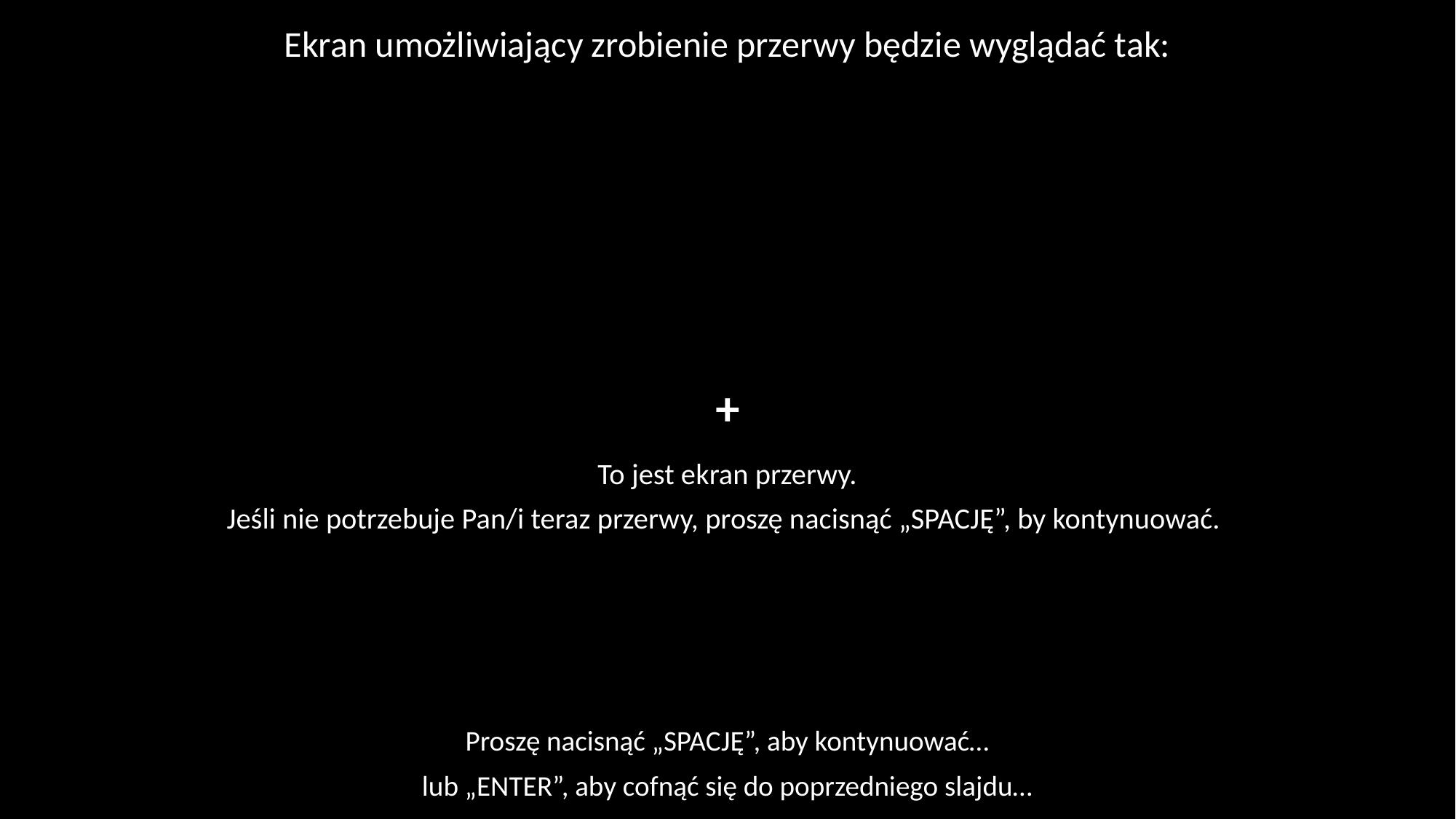

Ekran umożliwiający zrobienie przerwy będzie wyglądać tak:
+
To jest ekran przerwy.
Jeśli nie potrzebuje Pan/i teraz przerwy, proszę nacisnąć „SPACJĘ”, by kontynuować.
Proszę nacisnąć „SPACJĘ”, aby kontynuować…
lub „ENTER”, aby cofnąć się do poprzedniego slajdu…